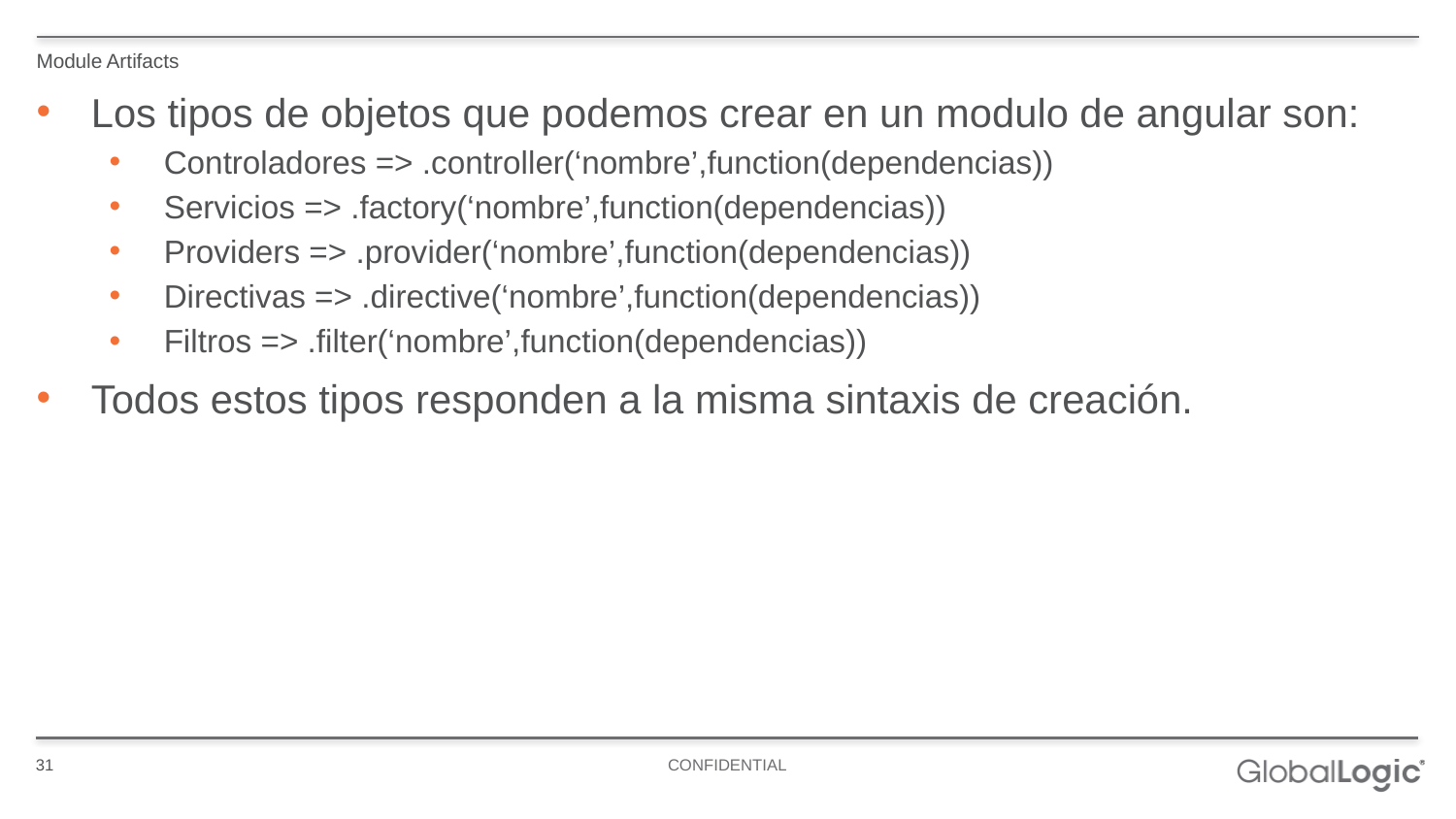

Module Artifacts
Los tipos de objetos que podemos crear en un modulo de angular son:
Controladores => .controller(‘nombre’,function(dependencias))
Servicios => .factory(‘nombre’,function(dependencias))
Providers => .provider(‘nombre’,function(dependencias))
Directivas => .directive(‘nombre’,function(dependencias))
Filtros => .filter(‘nombre’,function(dependencias))
Todos estos tipos responden a la misma sintaxis de creación.